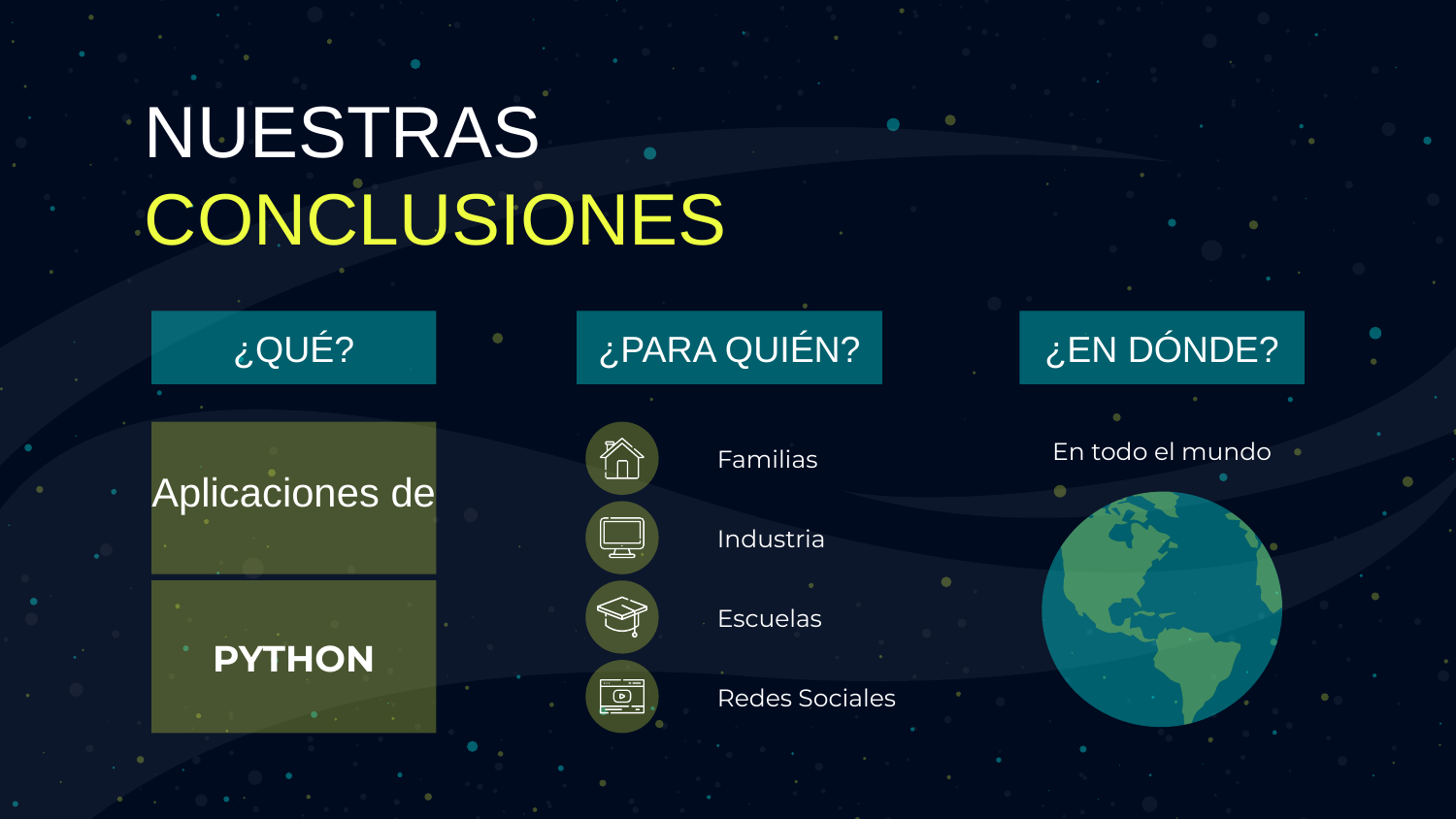

# NUESTRAS CONCLUSIONES
¿QUÉ?
¿PARA QUIÉN?
¿EN DÓNDE?
En todo el mundo

Familias

Aplicaciones de

Industria

Escuelas

PYTHON

Redes Sociales